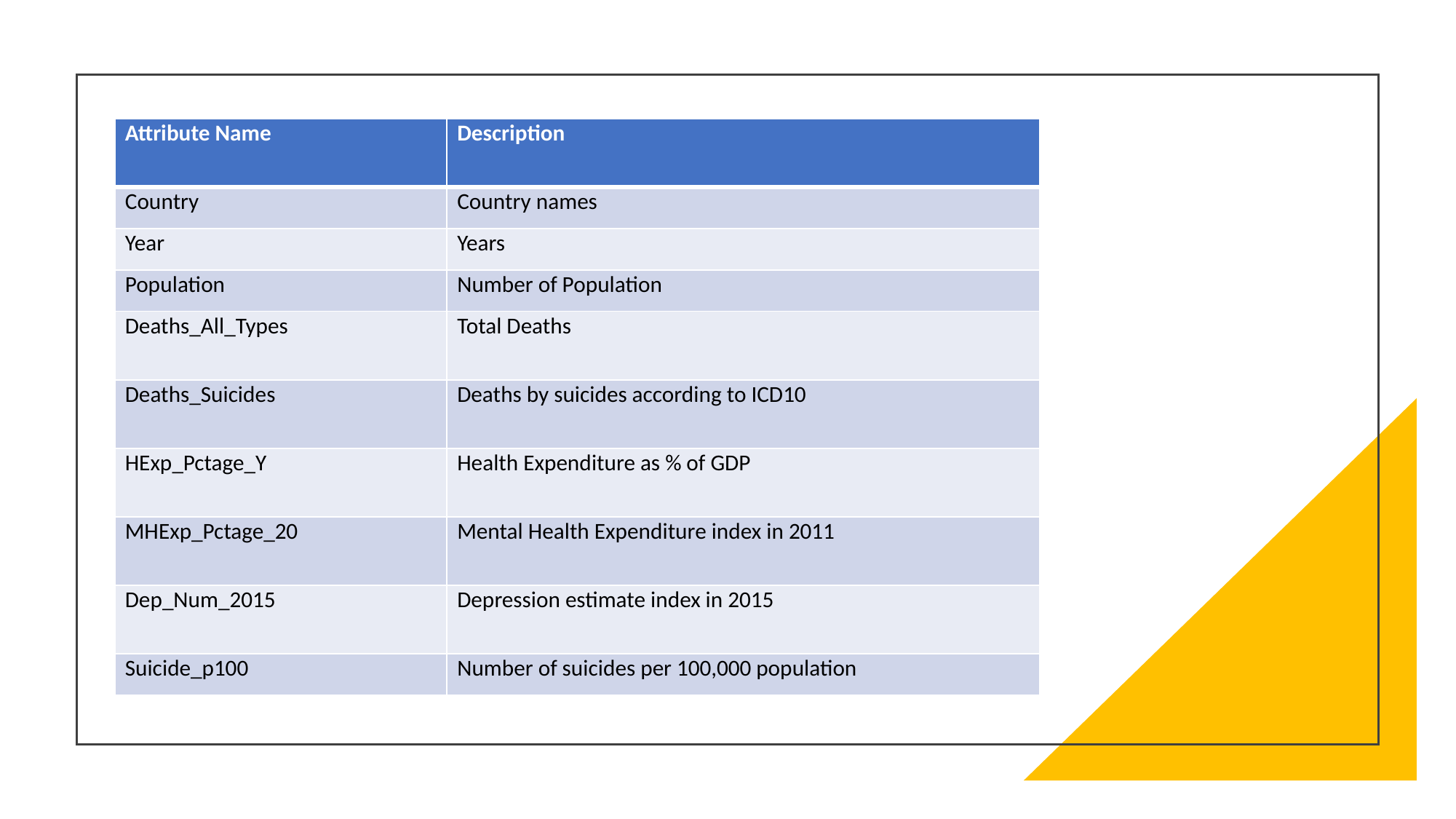

| Attribute Name | Description |
| --- | --- |
| Country | Country names |
| Year | Years |
| Population | Number of Population |
| Deaths\_All\_Types | Total Deaths |
| Deaths\_Suicides | Deaths by suicides according to ICD10 |
| HExp\_Pctage\_Y | Health Expenditure as % of GDP |
| MHExp\_Pctage\_20 | Mental Health Expenditure index in 2011 |
| Dep\_Num\_2015 | Depression estimate index in 2015 |
| Suicide\_p100 | Number of suicides per 100,000 population |